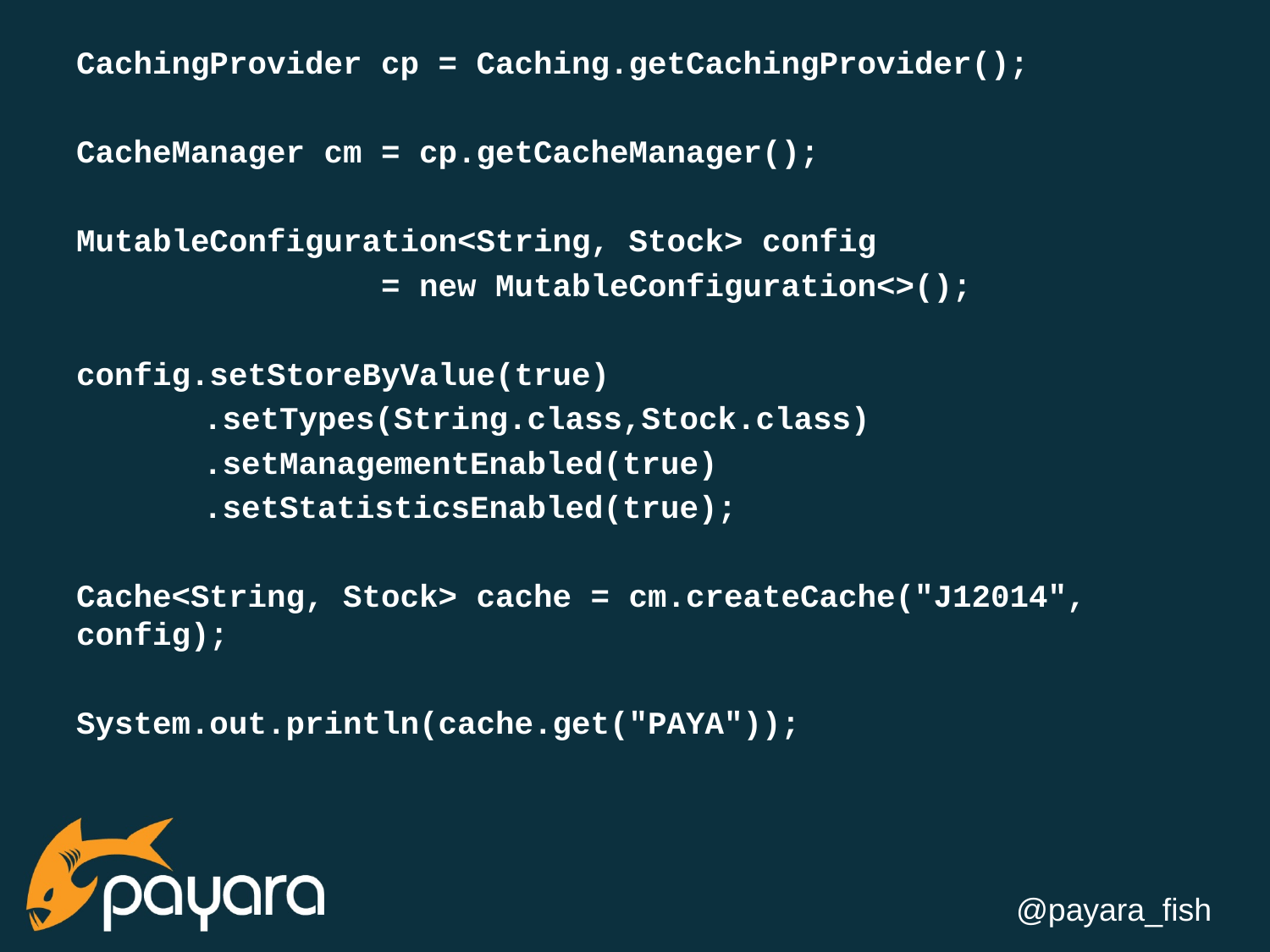

CachingProvider cp = Caching.getCachingProvider();

CacheManager cm = cp.getCacheManager();

MutableConfiguration<String, Stock> config
                = new MutableConfiguration<>();

config.setStoreByValue(true)
	.setTypes(String.class,Stock.class)
	.setManagementEnabled(true)
	.setStatisticsEnabled(true);

Cache<String, Stock> cache = cm.createCache("J12014", config);

System.out.println(cache.get("PAYA"));